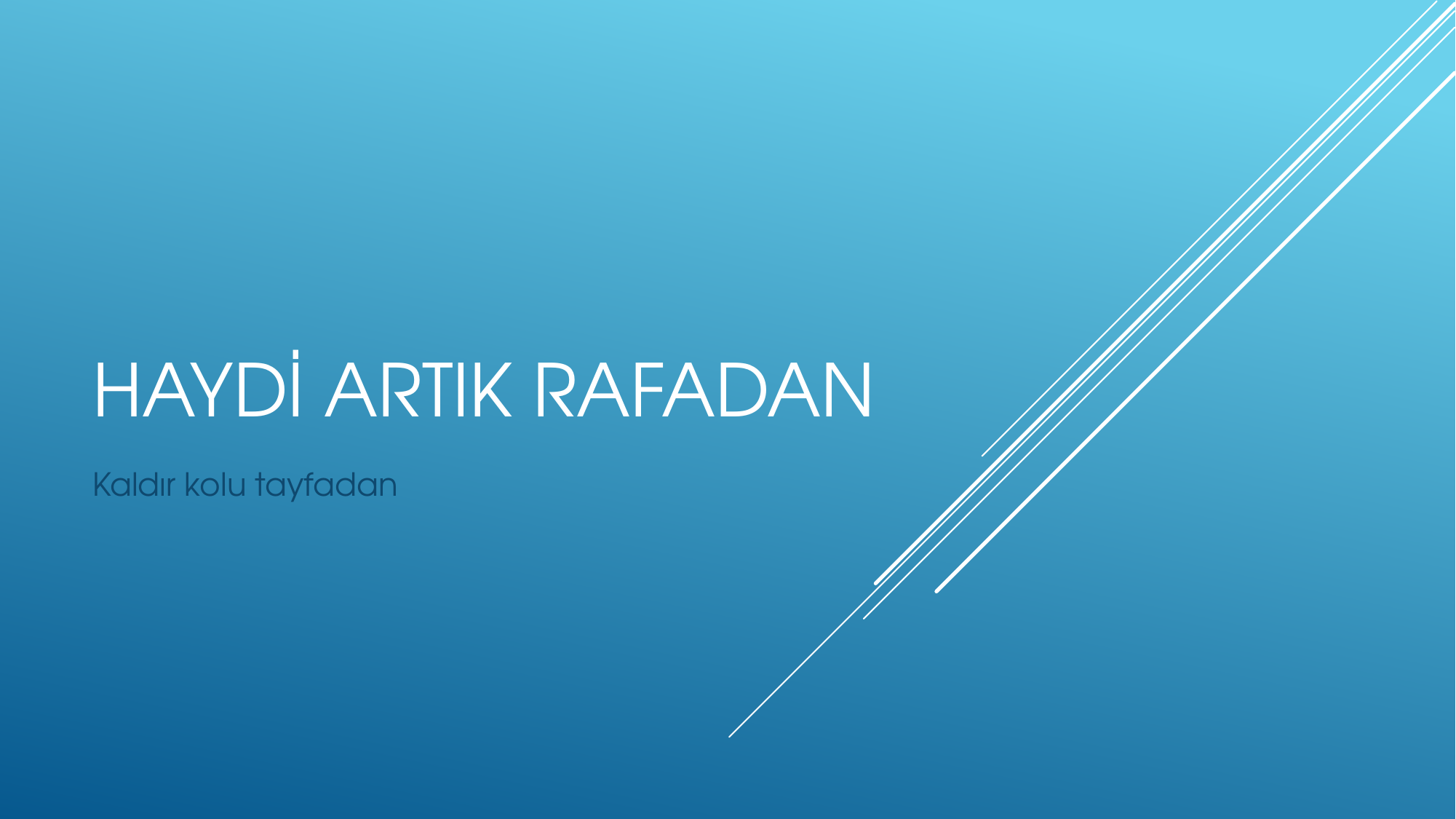

# Haydi artık rafadan
Kaldır kolu tayfadan